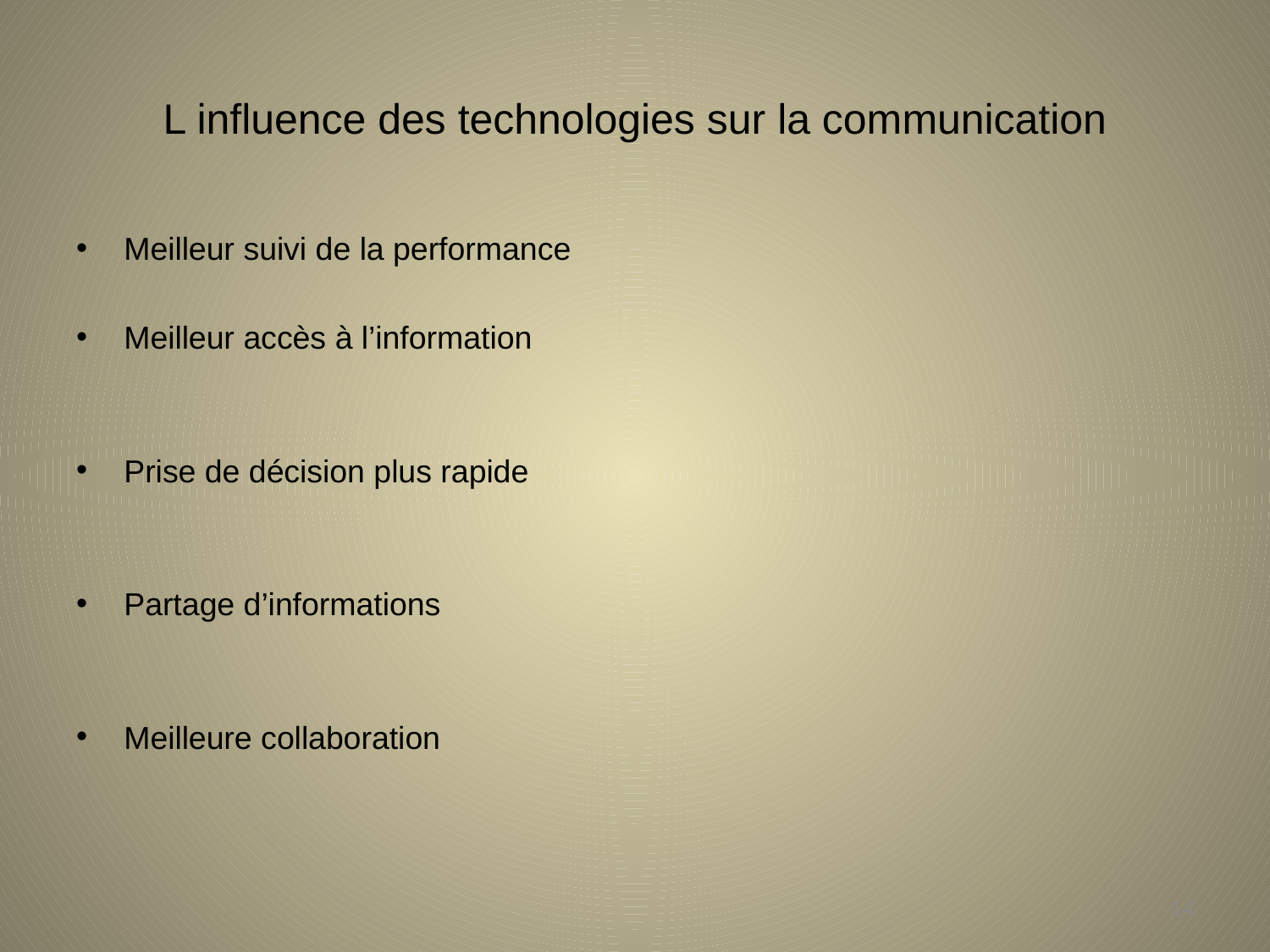

# L influence des technologies sur la communication
Meilleur suivi de la performance

Meilleur accès à l’information

Prise de décision plus rapide

Partage d’informations

Meilleure collaboration
14